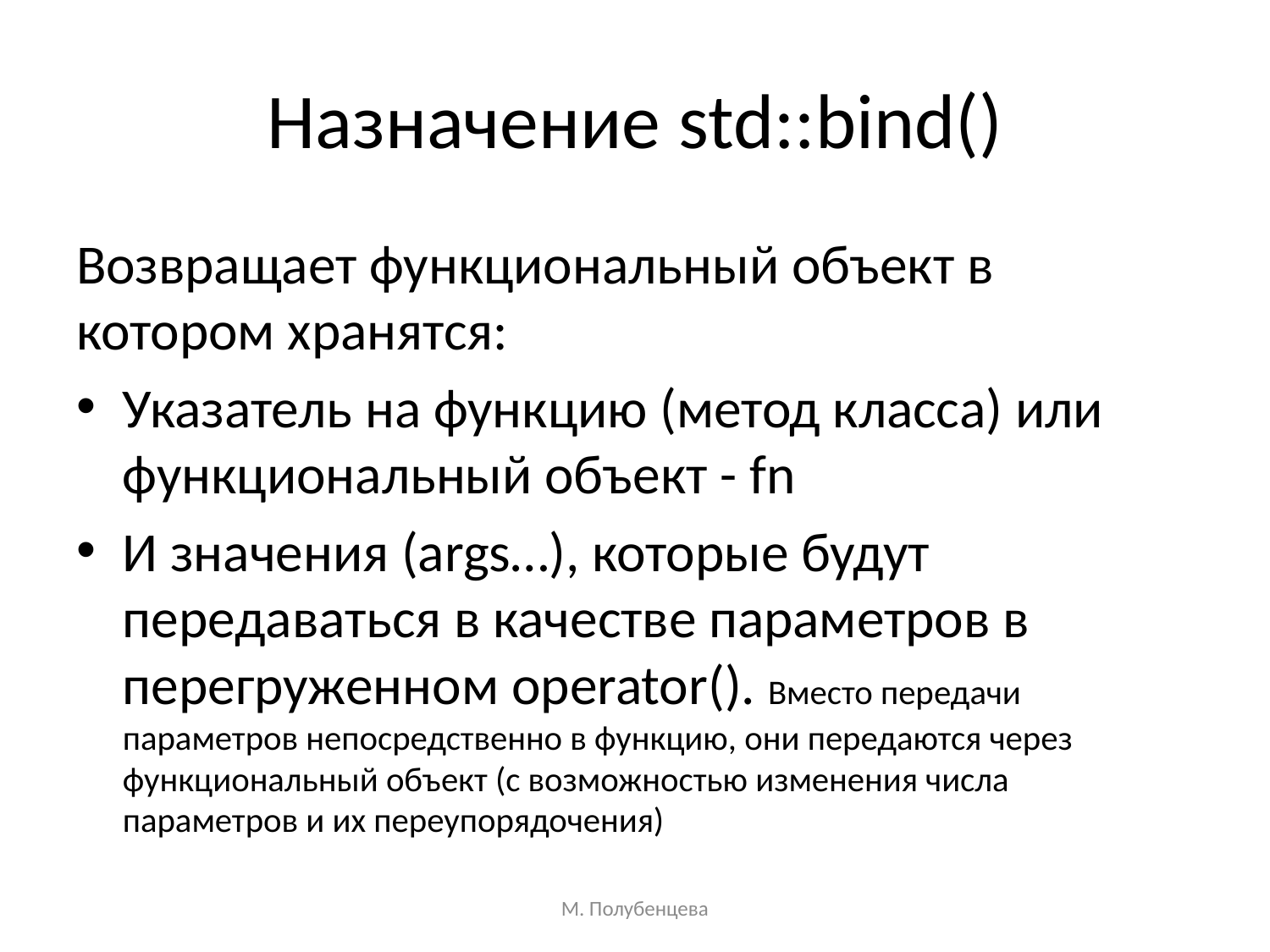

# Назначение std::bind()
Возвращает функциональный объект в котором хранятся:
Указатель на функцию (метод класса) или функциональный объект - fn
И значения (args…), которые будут передаваться в качестве параметров в перегруженном operator(). Вместо передачи параметров непосредственно в функцию, они передаются через функциональный объект (с возможностью изменения числа параметров и их переупорядочения)

М. Полубенцева